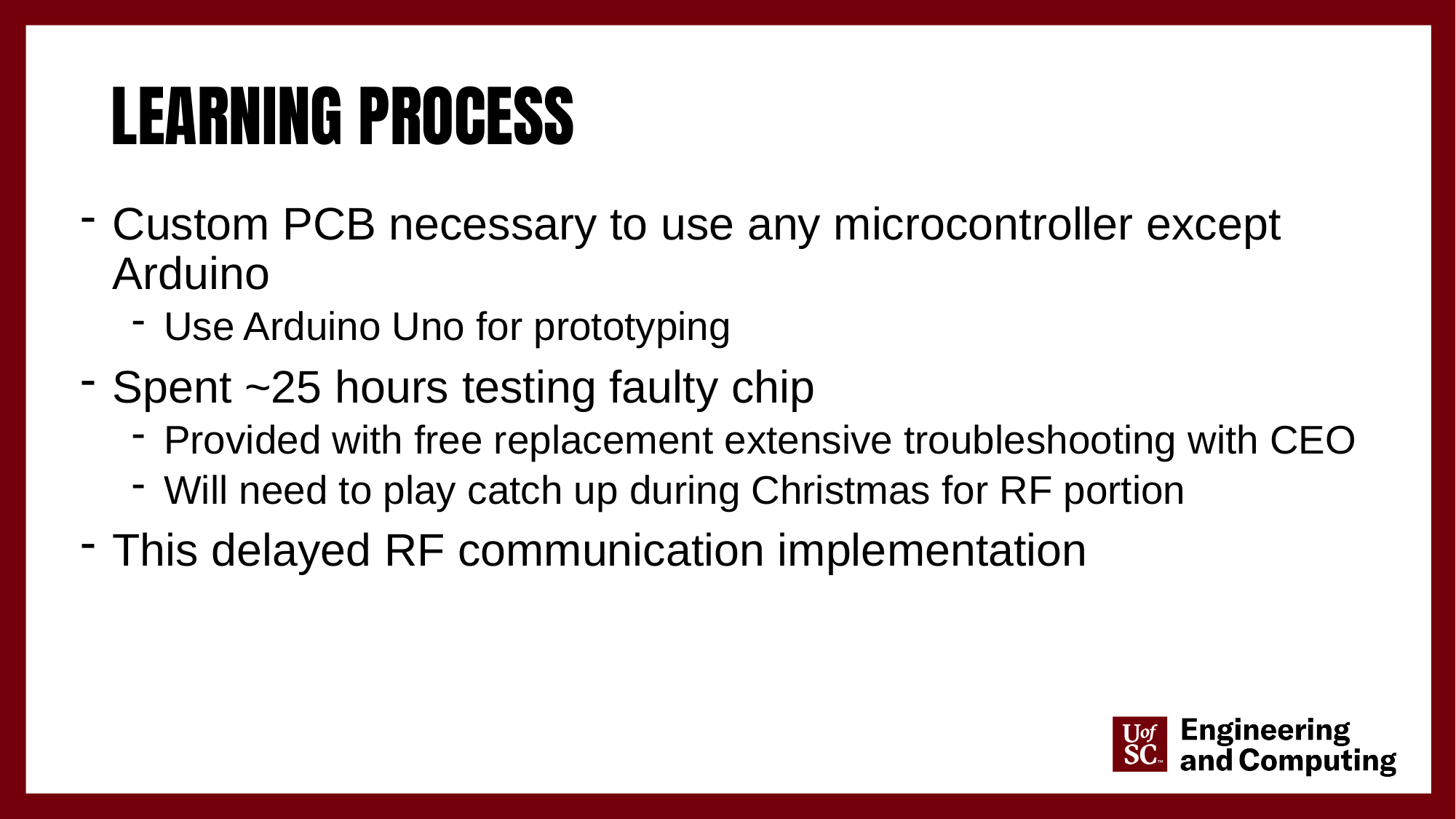

# Learning Process
Custom PCB necessary to use any microcontroller except Arduino
Use Arduino Uno for prototyping
Spent ~25 hours testing faulty chip
Provided with free replacement extensive troubleshooting with CEO
Will need to play catch up during Christmas for RF portion
This delayed RF communication implementation